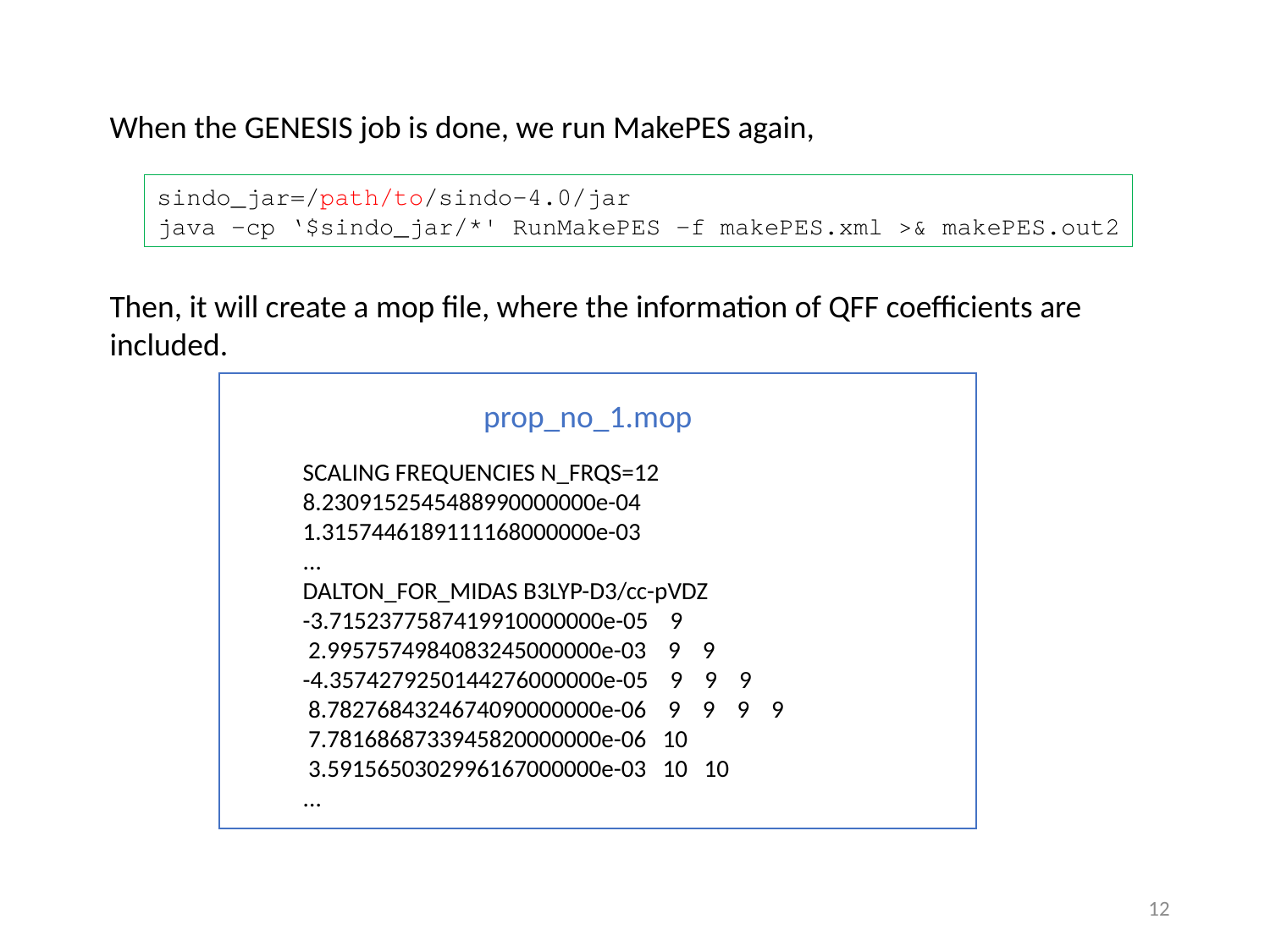

When the GENESIS job is done, we run MakePES again,
sindo_jar=/path/to/sindo-4.0/jar
java –cp ‘$sindo_jar/*' RunMakePES –f makePES.xml >& makePES.out2
Then, it will create a mop file, where the information of QFF coefficients are included.

prop_no_1.mop
SCALING FREQUENCIES N_FRQS=12
8.2309152545488990000000e-04
1.3157446189111168000000e-03
...
DALTON_FOR_MIDAS B3LYP-D3/cc-pVDZ
-3.7152377587419910000000e-05    9
 2.9957574984083245000000e-03    9    9
-4.3574279250144276000000e-05    9    9    9
 8.7827684324674090000000e-06    9    9    9    9
 7.7816868733945820000000e-06   10
 3.5915650302996167000000e-03   10   10
...
12